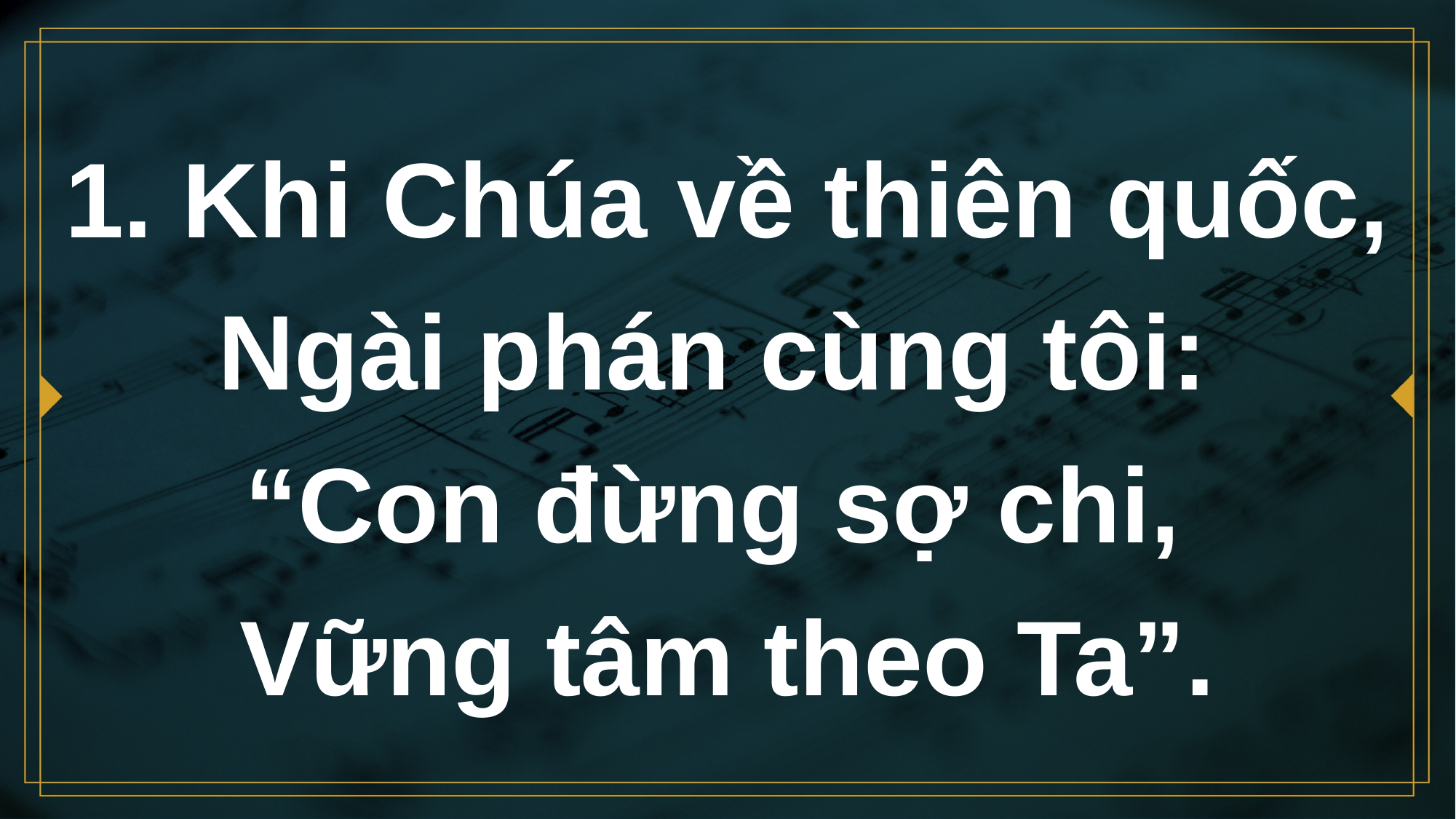

# 1. Khi Chúa về thiên quốc, Ngài phán cùng tôi: “Con đừng sợ chi, Vững tâm theo Ta”.